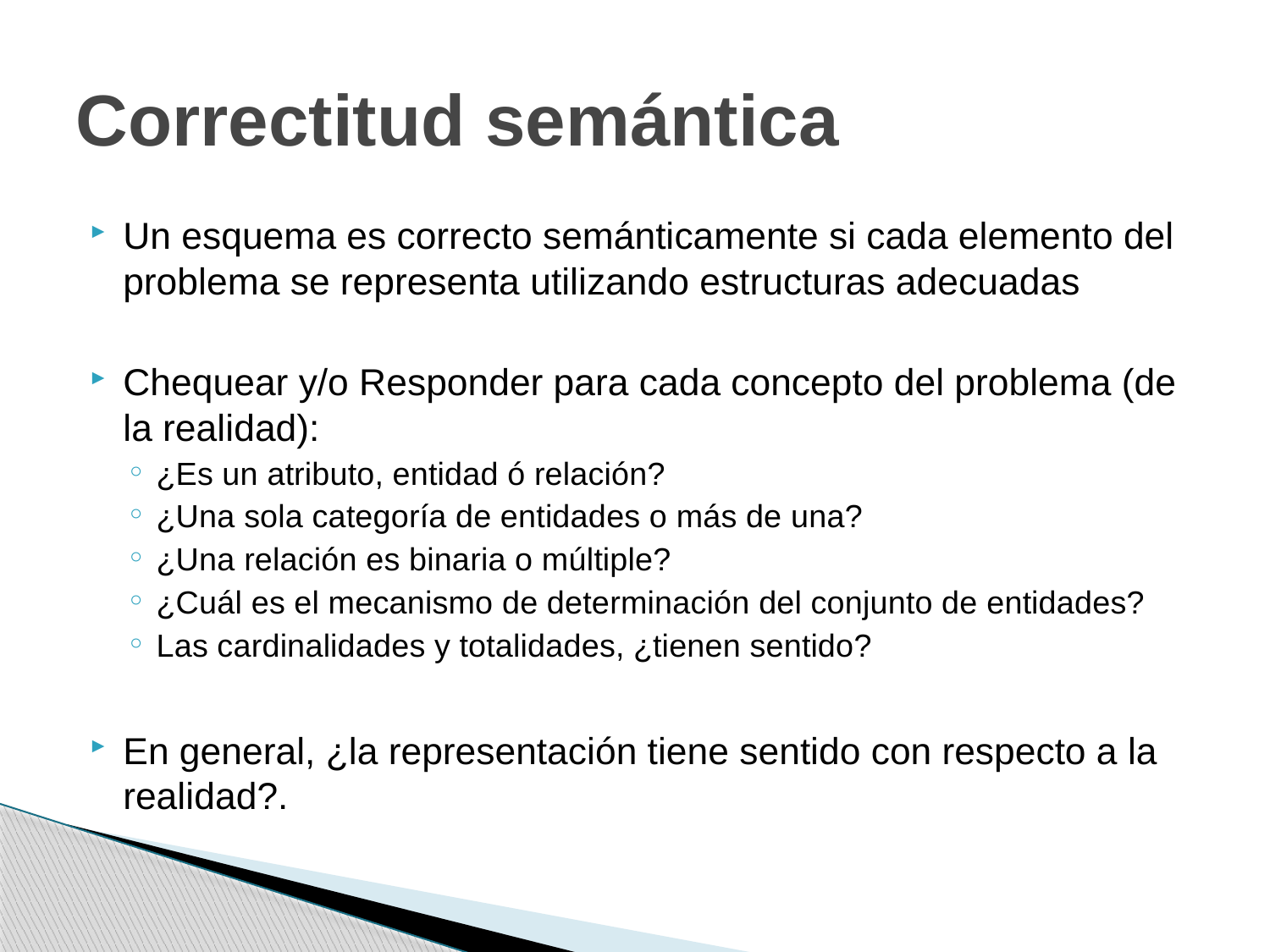

# Correctitud semántica
Un esquema es correcto semánticamente si cada elemento del problema se representa utilizando estructuras adecuadas

Chequear y/o Responder para cada concepto del problema (de la realidad):
¿Es un atributo, entidad ó relación?
¿Una sola categoría de entidades o más de una?
¿Una relación es binaria o múltiple?
¿Cuál es el mecanismo de determinación del conjunto de entidades?
Las cardinalidades y totalidades, ¿tienen sentido?

En general, ¿la representación tiene sentido con respecto a la realidad?.